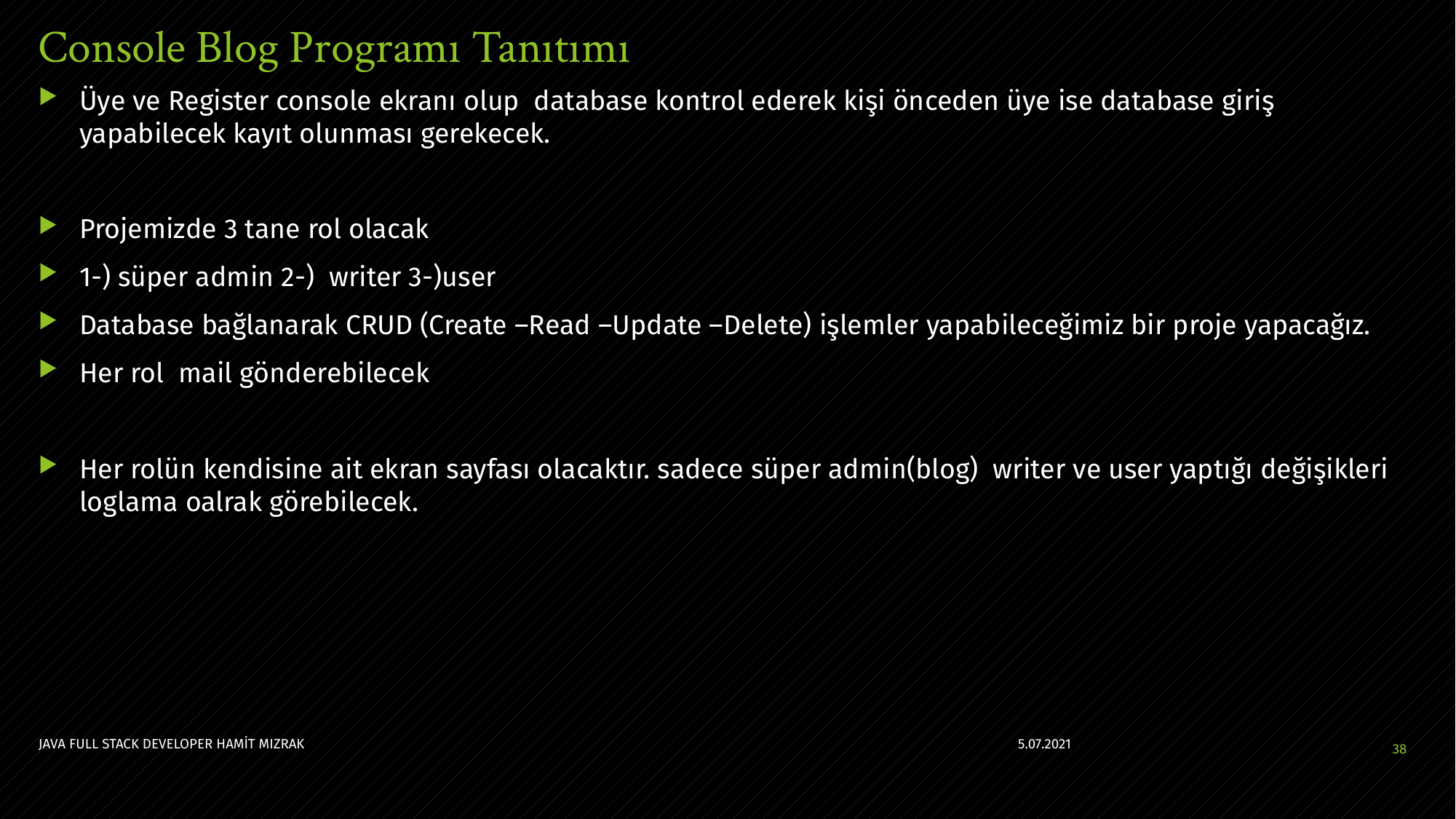

# Console Blog Programı Tanıtımı
Üye ve Register console ekranı olup  database kontrol ederek kişi önceden üye ise database giriş yapabilecek kayıt olunması gerekecek.

Projemizde 3 tane rol olacak
1-) süper admin 2-)  writer 3-)user
Database bağlanarak CRUD (Create –Read –Update –Delete) işlemler yapabileceğimiz bir proje yapacağız.
Her rol  mail gönderebilecek

Her rolün kendisine ait ekran sayfası olacaktır. sadece süper admin(blog)  writer ve user yaptığı değişikleri loglama oalrak görebilecek.

JAVA FULL STACK DEVELOPER HAMİT MIZRAK
5.07.2021
38